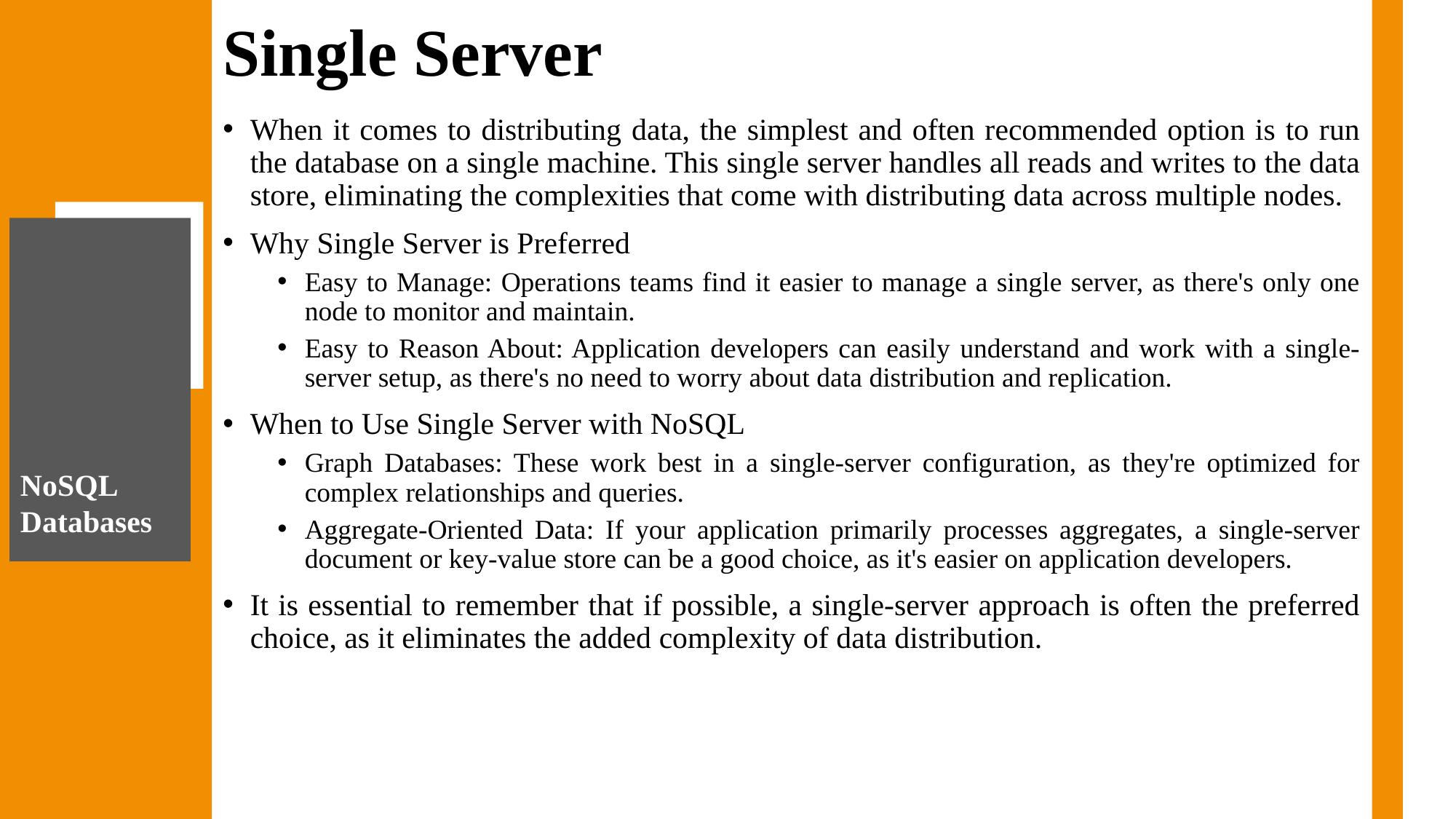

# Single Server

When it comes to distributing data, the simplest and often recommended option is to run the database on a single machine. This single server handles all reads and writes to the data store, eliminating the complexities that come with distributing data across multiple nodes.
Why Single Server is Preferred
Easy to Manage: Operations teams find it easier to manage a single server, as there's only one node to monitor and maintain.
Easy to Reason About: Application developers can easily understand and work with a single-server setup, as there's no need to worry about data distribution and replication.
When to Use Single Server with NoSQL
Graph Databases: These work best in a single-server configuration, as they're optimized for complex relationships and queries.
Aggregate-Oriented Data: If your application primarily processes aggregates, a single-server document or key-value store can be a good choice, as it's easier on application developers.
It is essential to remember that if possible, a single-server approach is often the preferred choice, as it eliminates the added complexity of data distribution.

NoSQL Databases